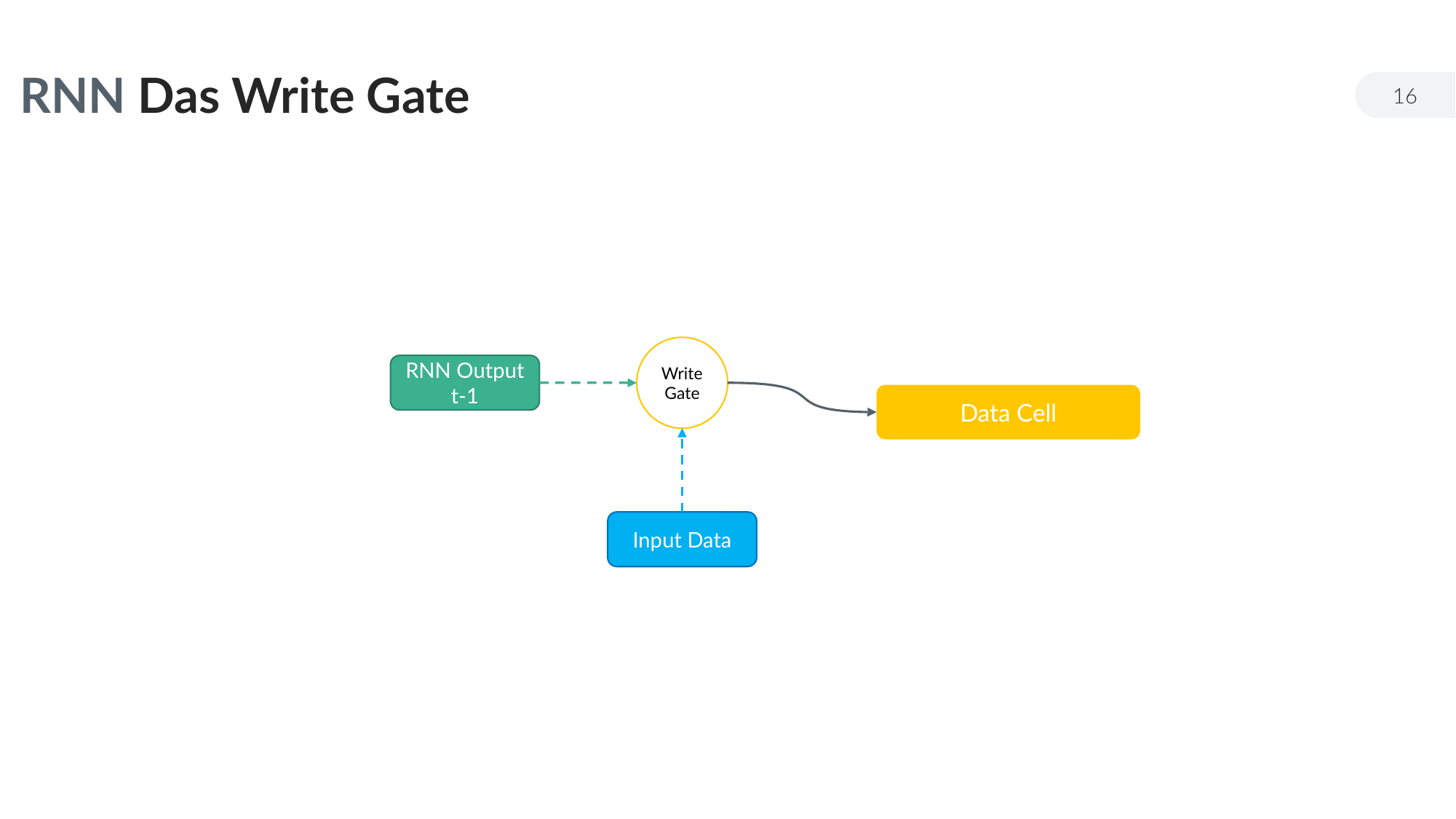

RNN Das Write Gate
16
Write Gate
RNN Output t-1
Data Cell
Input Data